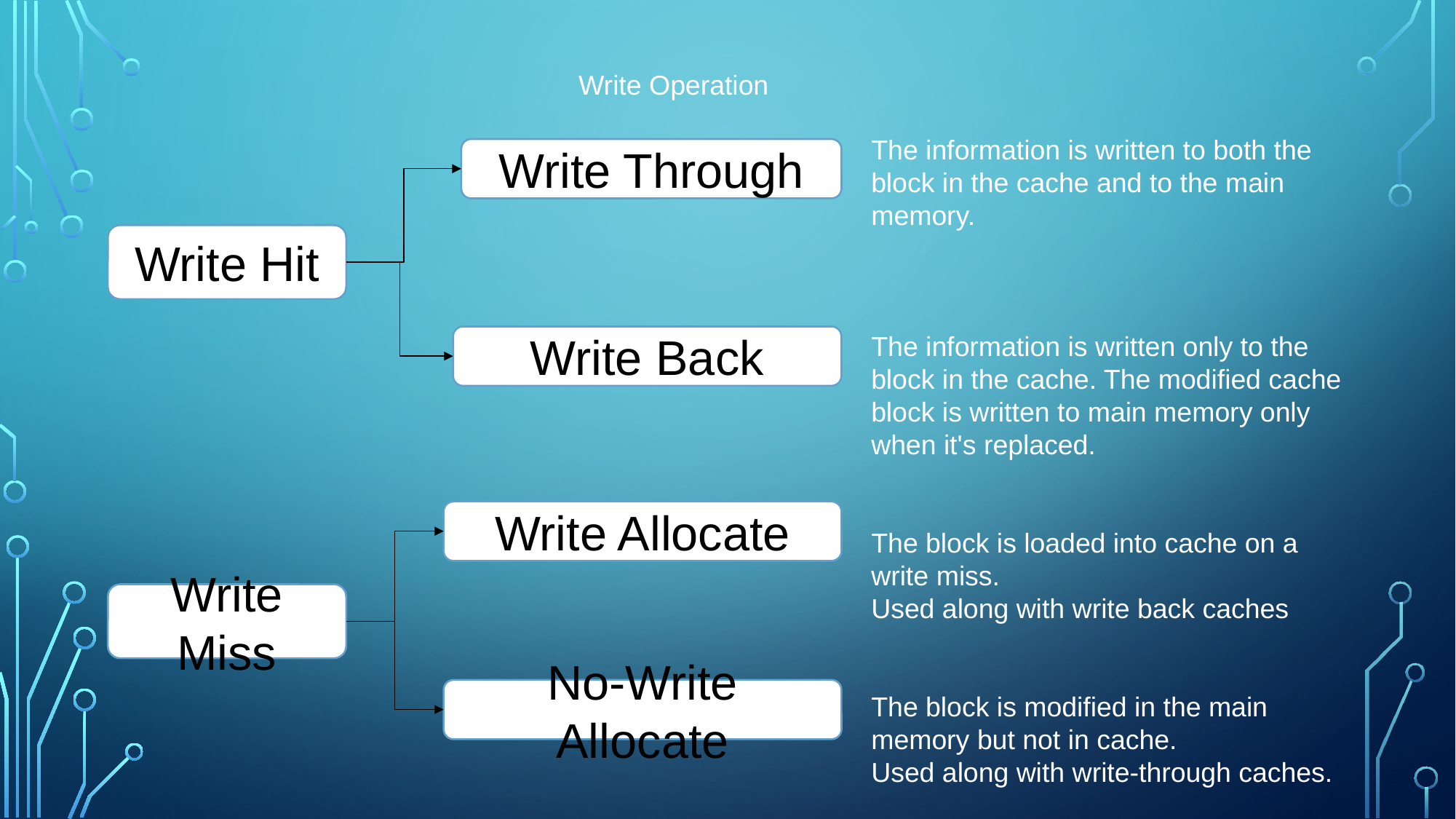

Write Operation

The information is written to both the block in the cache and to the main memory.

The information is written only to the block in the cache. The modified cache block is written to main memory only when it's replaced.

The block is loaded into cache on a write miss.
Used along with write back caches

The block is modified in the main memory but not in cache.
Used along with write-through caches.
Write Through
Write Hit
Write Back
Write Allocate
Write Miss
No-Write Allocate